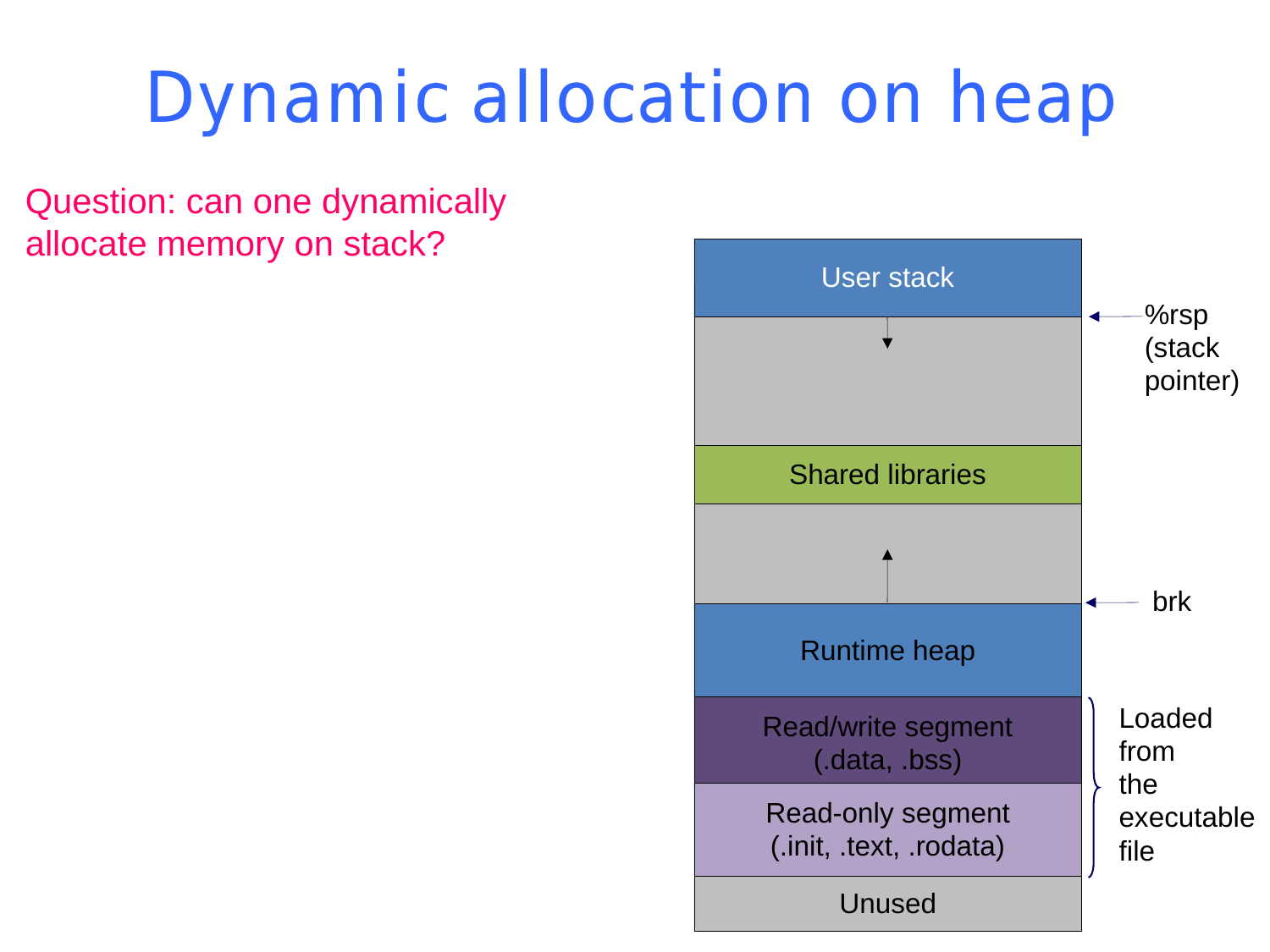

# Dynamic allocation on heap
Question: can one dynamically
allocate memory on stack?
User stack

%rsp
(stack
pointer)

Shared libraries

brk

Runtime heap
Loaded
from
the
executable
file
Read/write segment
(.data, .bss)

Read-only segment
(.init, .text, .rodata)
Unused